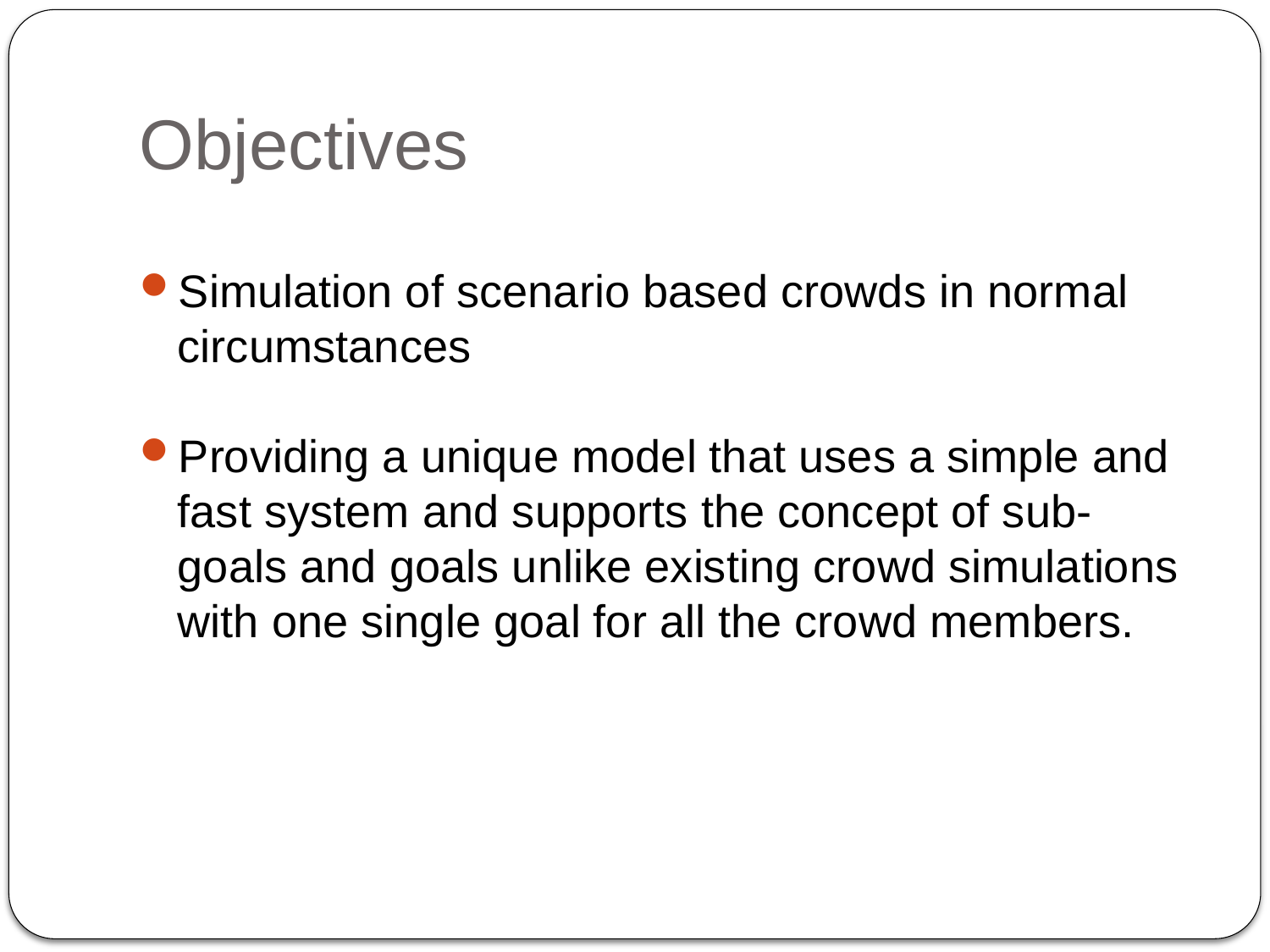

Objectives

Simulation of scenario based crowds in normal circumstances

Providing a unique model that uses a simple and fast system and supports the concept of sub-goals and goals unlike existing crowd simulations with one single goal for all the crowd members.